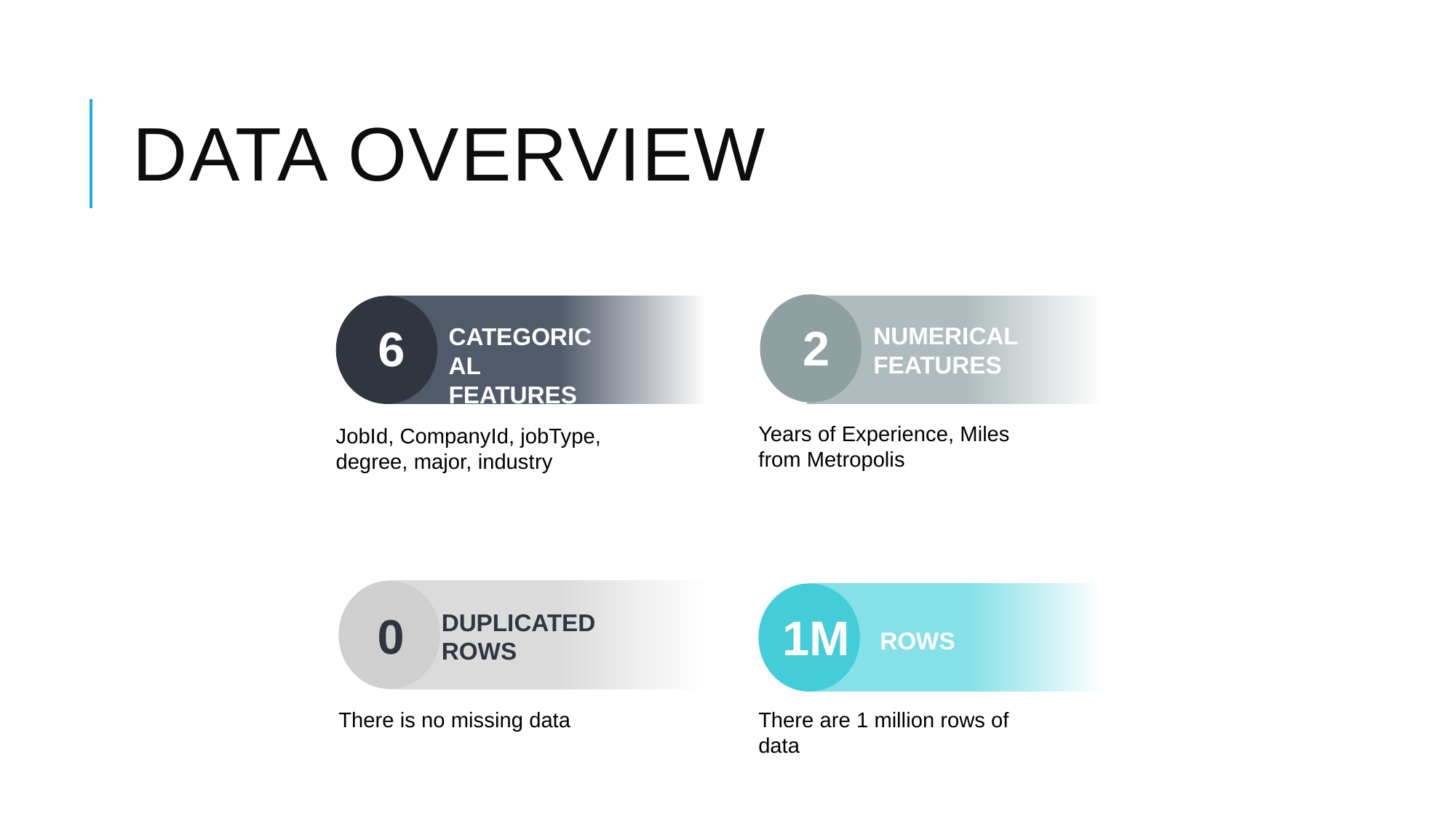

# Data Overview

2
NUMERICAL
FEATURES
6
CATEGORICAL
FEATURES
Years of Experience, Miles from Metropolis
JobId, CompanyId, jobType, degree, major, industry

0
DUPLICATED
ROWS
1M
ROWS

There is no missing data
There are 1 million rows of data